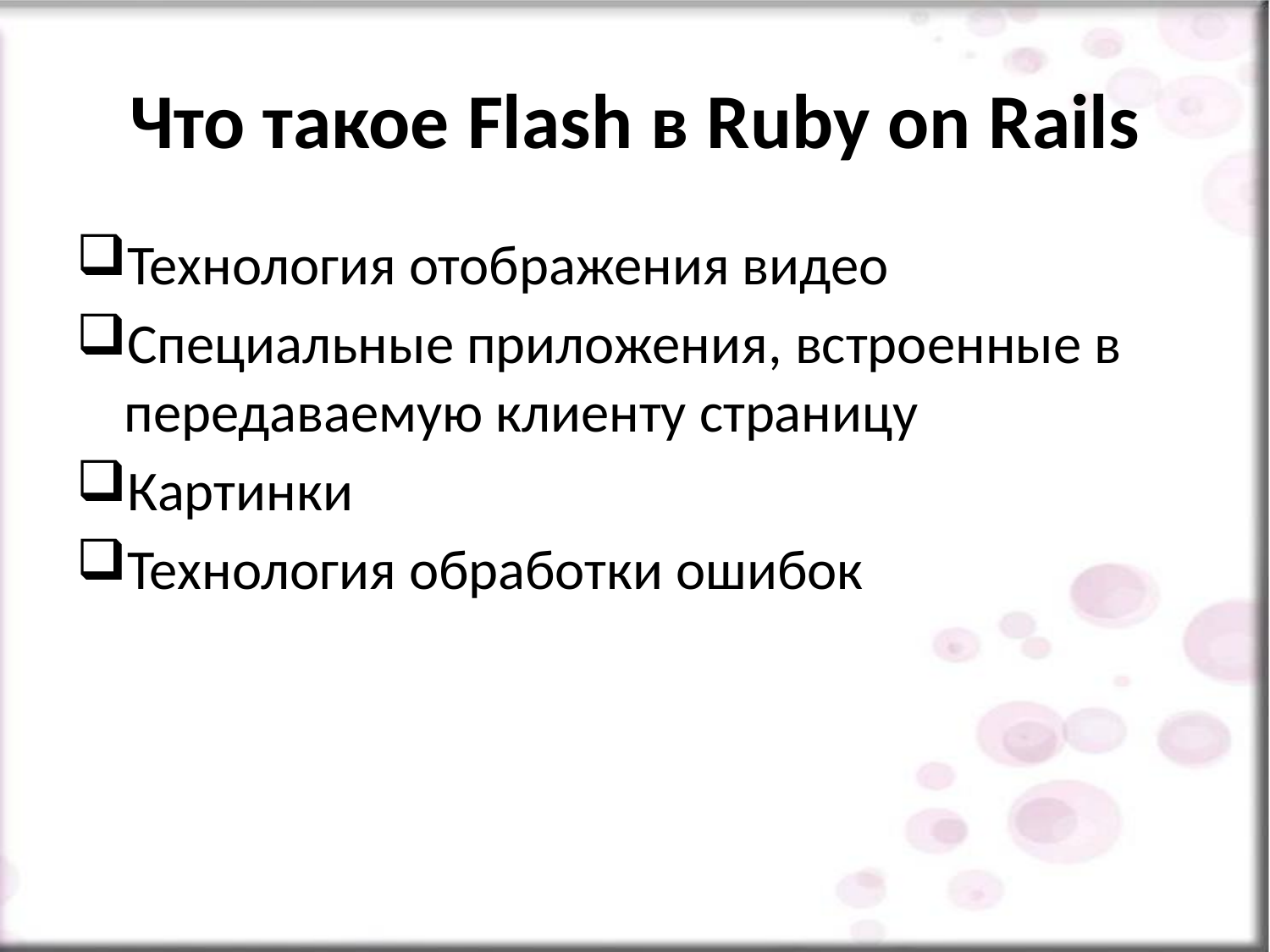

# Что такое Flash в Ruby on Rails
Технология отображения видео
Специальные приложения, встроенные в передаваемую клиенту страницу
Картинки
Технология обработки ошибок